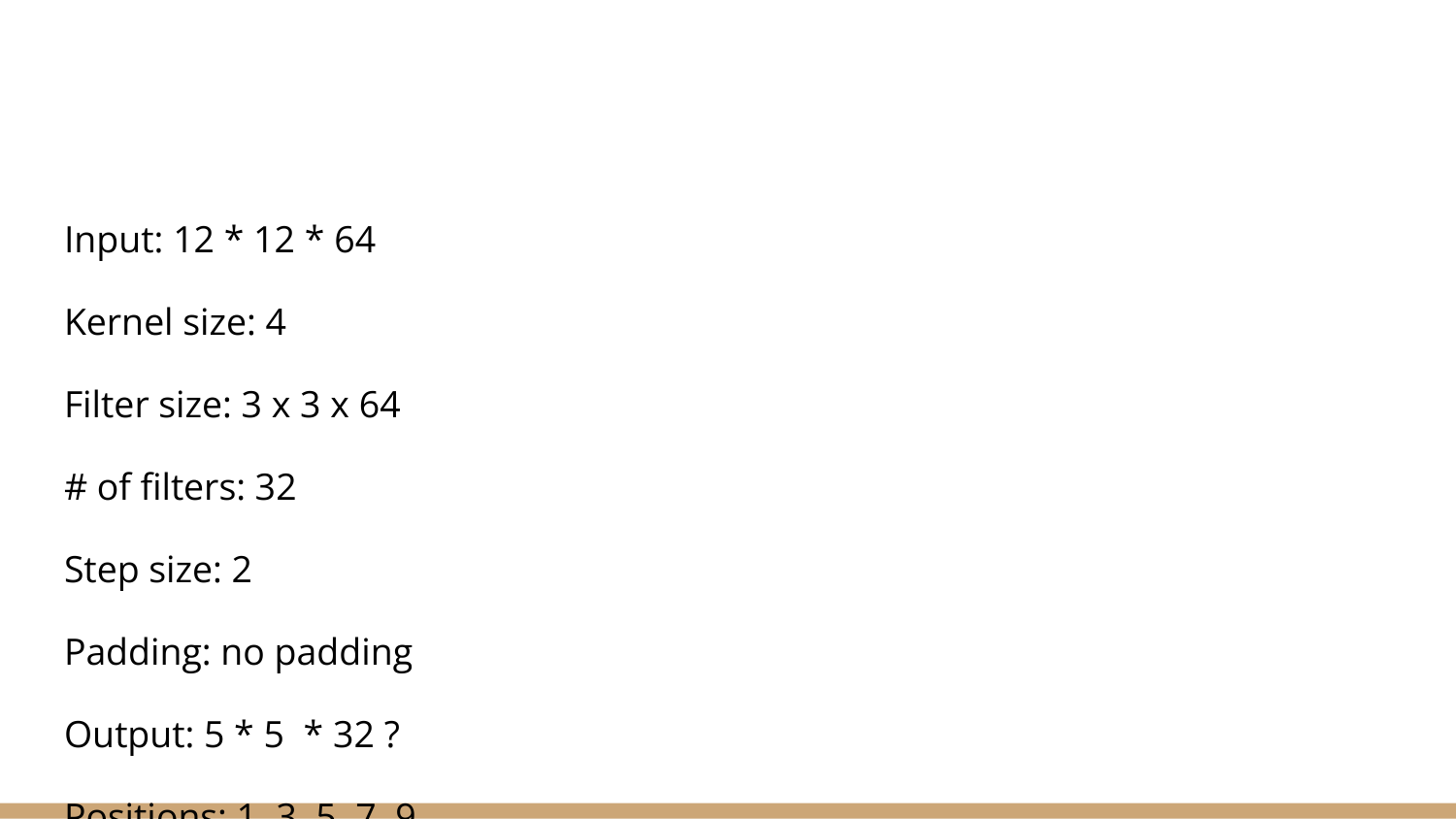

#
Input: 12 * 12 * 64
Kernel size: 4
Filter size: 3 x 3 x 64
# of filters: 32
Step size: 2
Padding: no padding
Output: 5 * 5  * 32 ?
Positions: 1, 3, 5, 7, 9